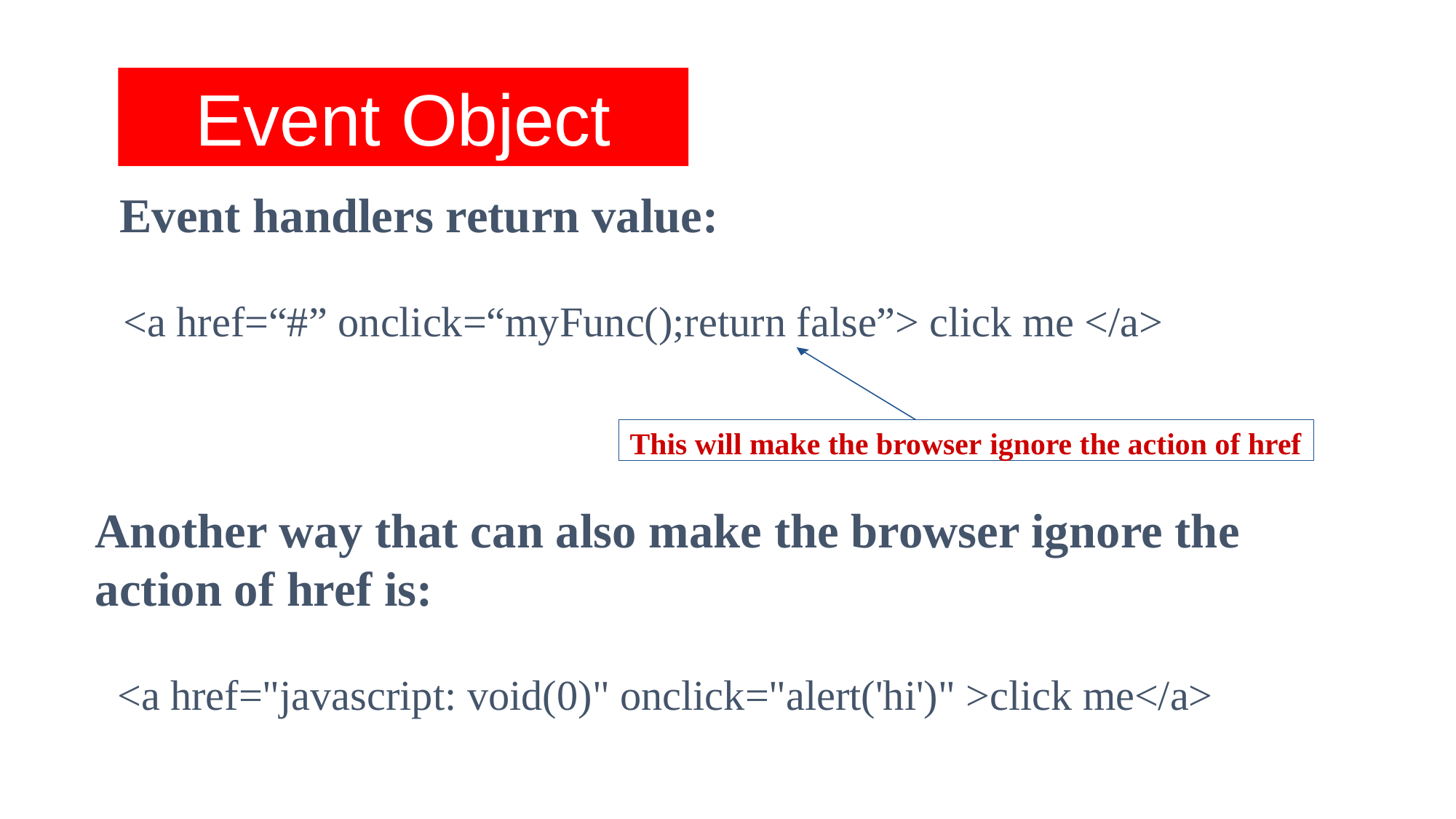

Event Object
Event handlers return value:

<a href=“#” onclick=“myFunc();return false”> click me </a>

This will make the browser ignore the action of href
Another way that can also make the browser ignore the  action of href is:

<a href="javascript: void(0)" onclick="alert('hi')" >click me</a>